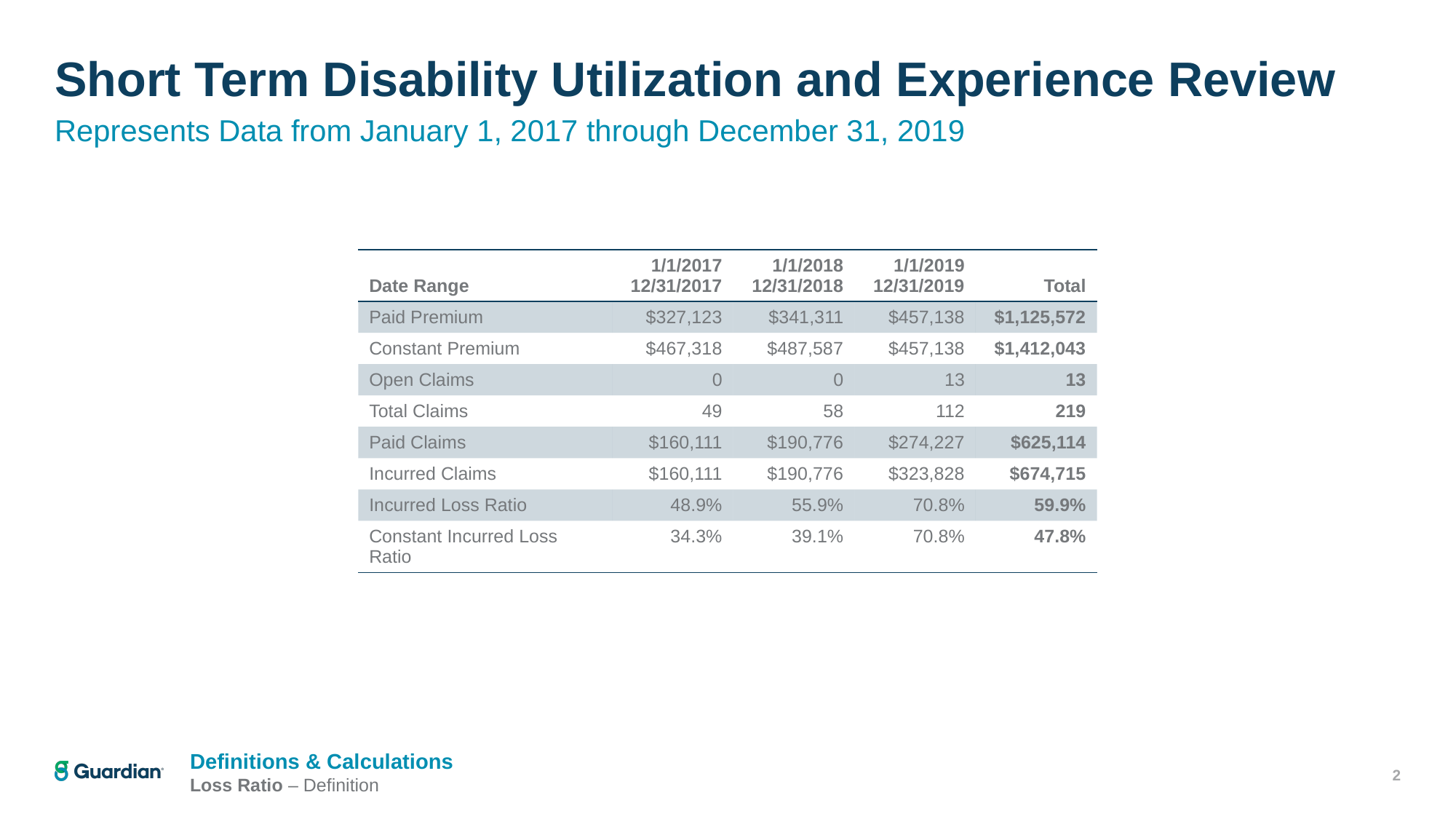

# Short Term Disability Utilization and Experience Review
Represents Data from January 1, 2017 through December 31, 2019
| Date Range | 1/1/2017 12/31/2017 | 1/1/2018 12/31/2018 | 1/1/2019 12/31/2019 | Total |
| --- | --- | --- | --- | --- |
| Paid Premium | $327,123 | $341,311 | $457,138 | $1,125,572 |
| Constant Premium | $467,318 | $487,587 | $457,138 | $1,412,043 |
| Open Claims | 0 | 0 | 13 | 13 |
| Total Claims | 49 | 58 | 112 | 219 |
| Paid Claims | $160,111 | $190,776 | $274,227 | $625,114 |
| Incurred Claims | $160,111 | $190,776 | $323,828 | $674,715 |
| Incurred Loss Ratio | 48.9% | 55.9% | 70.8% | 59.9% |
| Constant Incurred Loss Ratio | 34.3% | 39.1% | 70.8% | 47.8% |
Definitions & Calculations
Loss Ratio – Definition
2